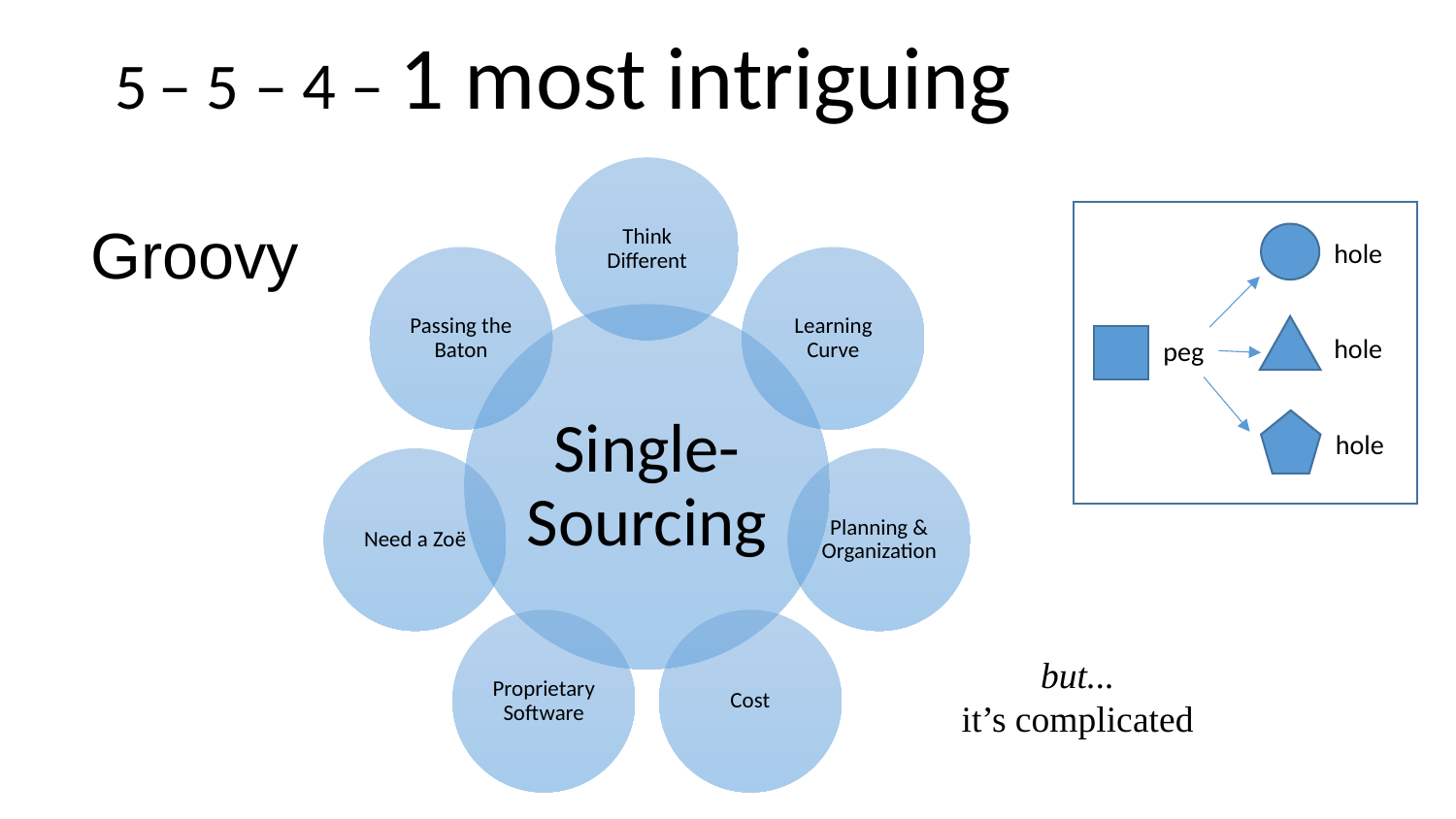

# 5 – 5 – 4 – 1 most intriguing
Single- Sourcing
Think Different
Passing the Baton
Need a Zoë
Proprietary Software
Cost
Planning & Organization
Learning Curve

Groovy

hole

hole

peg

hole
but...
it’s complicated